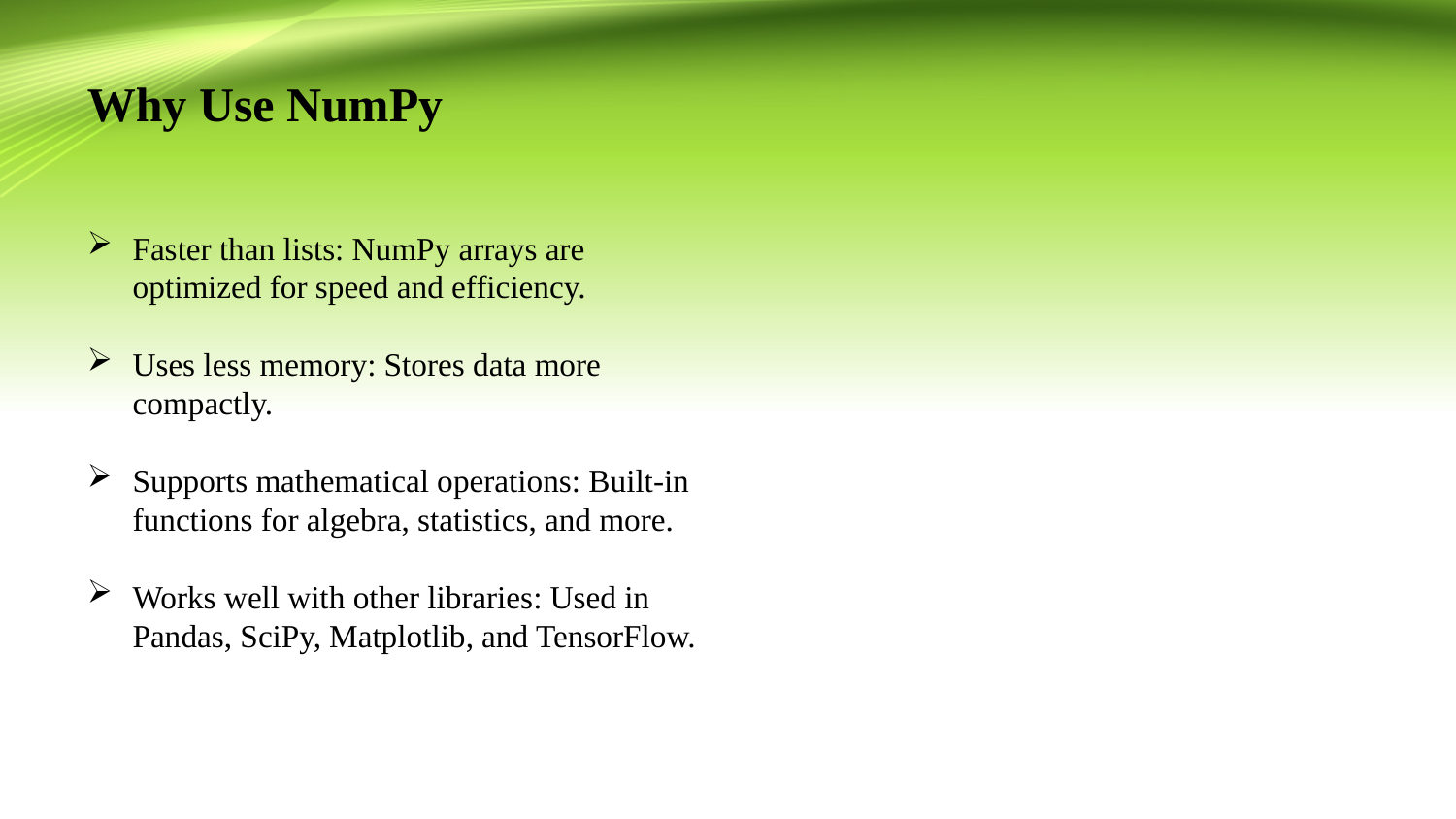

Why Use NumPy

Faster than lists: NumPy arrays are optimized for speed and efficiency.

Uses less memory: Stores data more compactly.

Supports mathematical operations: Built-in functions for algebra, statistics, and more.

Works well with other libraries: Used in Pandas, SciPy, Matplotlib, and TensorFlow.